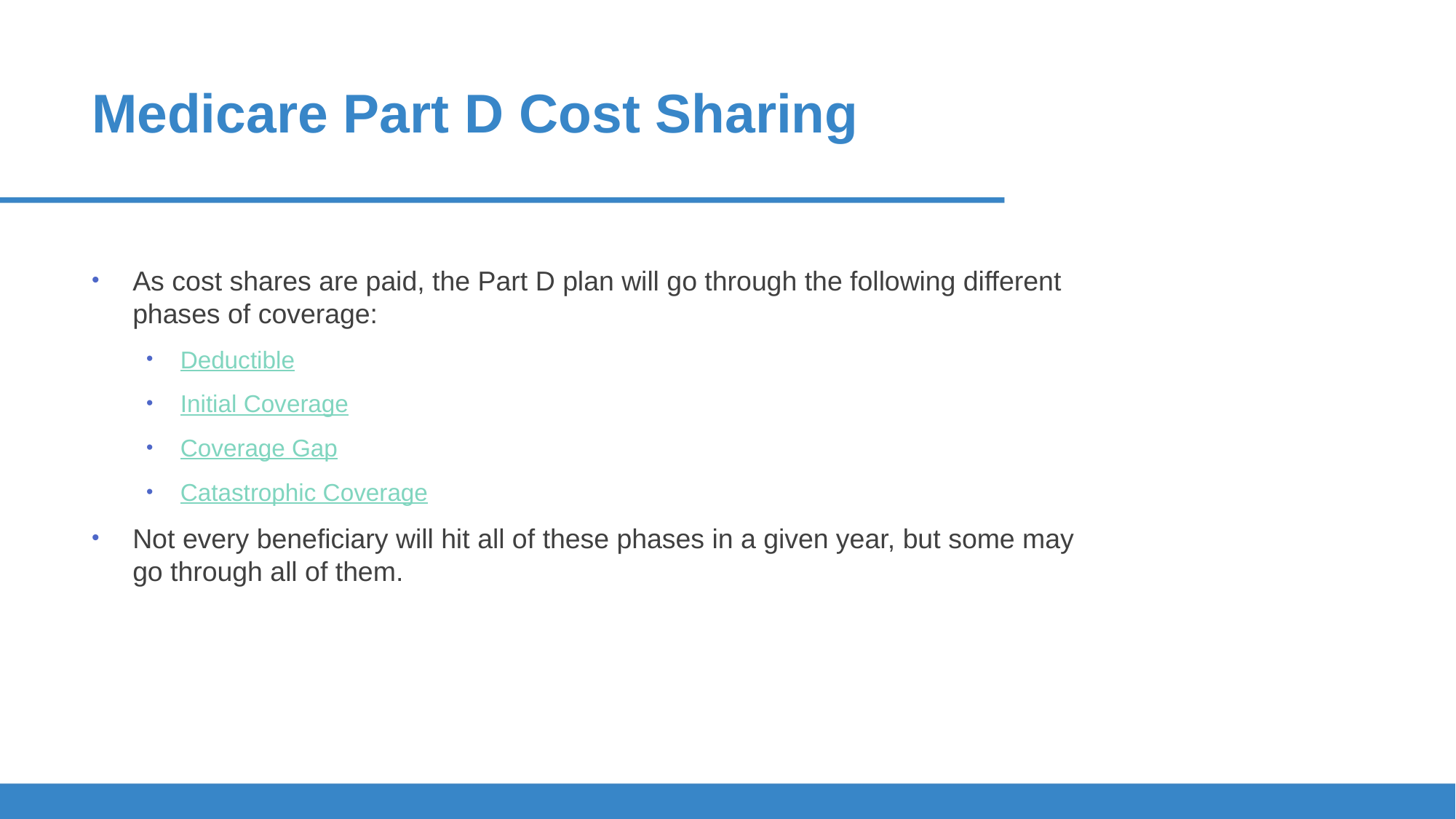

# Medicare Part D Cost Sharing
As cost shares are paid, the Part D plan will go through the following different phases of coverage:
Deductible
Initial Coverage
Coverage Gap
Catastrophic Coverage
Not every beneficiary will hit all of these phases in a given year, but some may go through all of them.